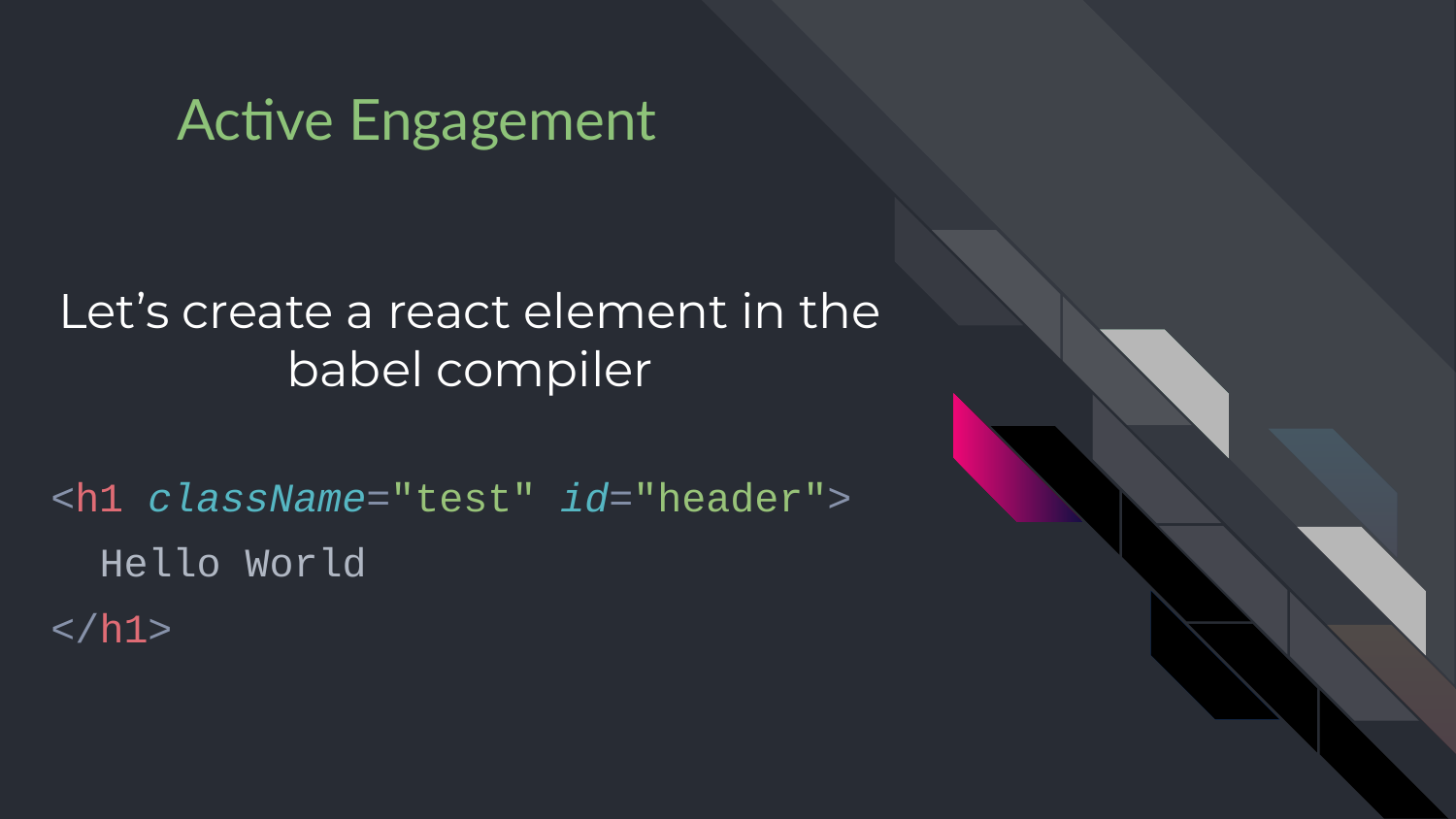

# Let’s create a react element in the babel compiler

<h1 className="test" id="header">
  Hello World
</h1>